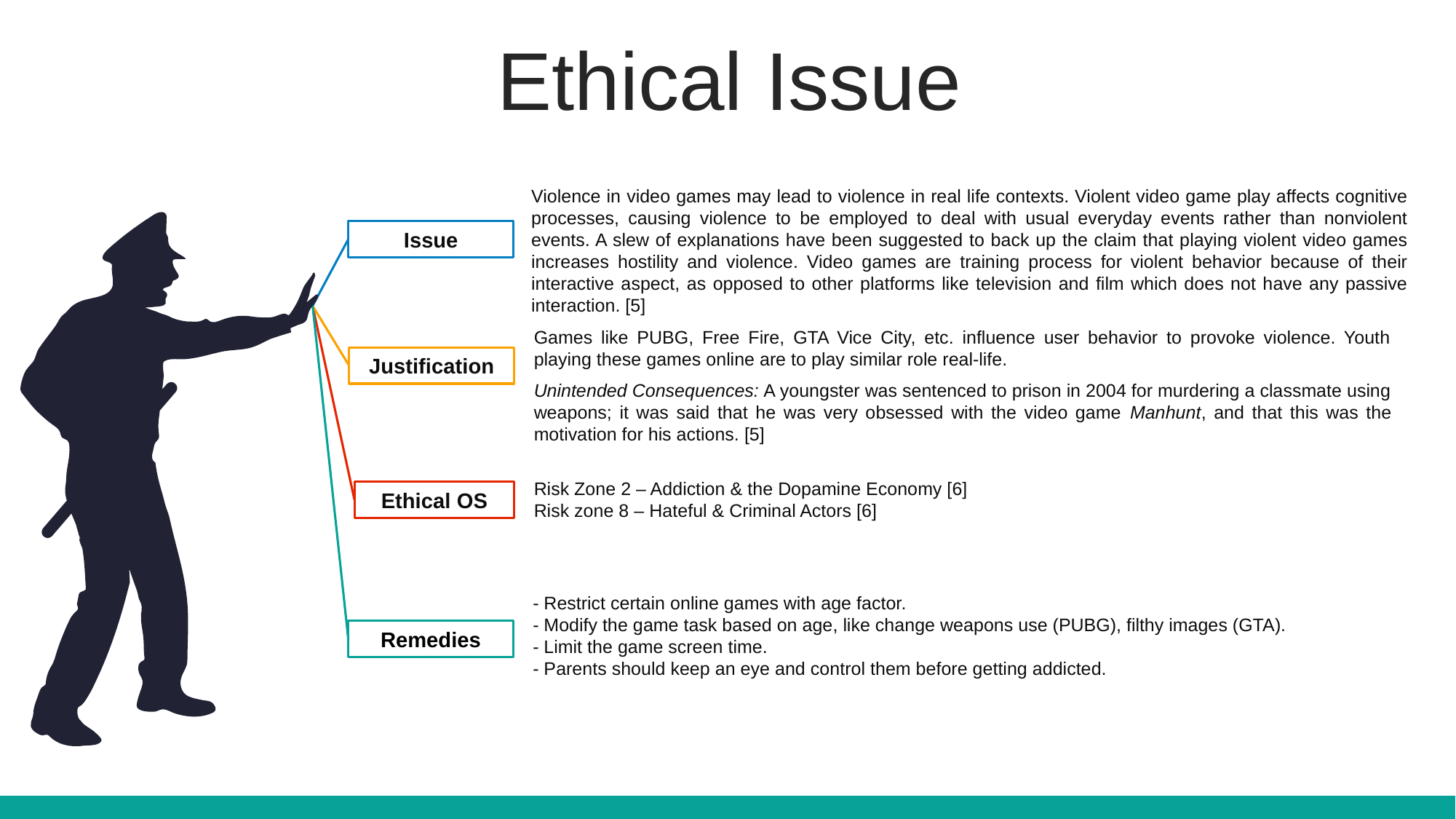

Ethical Issue
Violence in video games may lead to violence in real life contexts. Violent video game play affects cognitive processes, causing violence to be employed to deal with usual everyday events rather than nonviolent events. A slew of explanations have been suggested to back up the claim that playing violent video games increases hostility and violence. Video games are training process for violent behavior because of their interactive aspect, as opposed to other platforms like television and film which does not have any passive interaction. [5]

Issue
Games like PUBG, Free Fire, GTA Vice City, etc. influence user behavior to provoke violence. Youth playing these games online are to play similar role real-life.

Unintended Consequences: A youngster was sentenced to prison in 2004 for murdering a classmate using weapons; it was said that he was very obsessed with the video game Manhunt, and that this was the motivation for his actions. [5]
Justification
Risk Zone 2 – Addiction & the Dopamine Economy [6]
Risk zone 8 – Hateful & Criminal Actors [6]
Ethical OS
- Restrict certain online games with age factor.
- Modify the game task based on age, like change weapons use (PUBG), filthy images (GTA).
- Limit the game screen time.
- Parents should keep an eye and control them before getting addicted.

Remedies